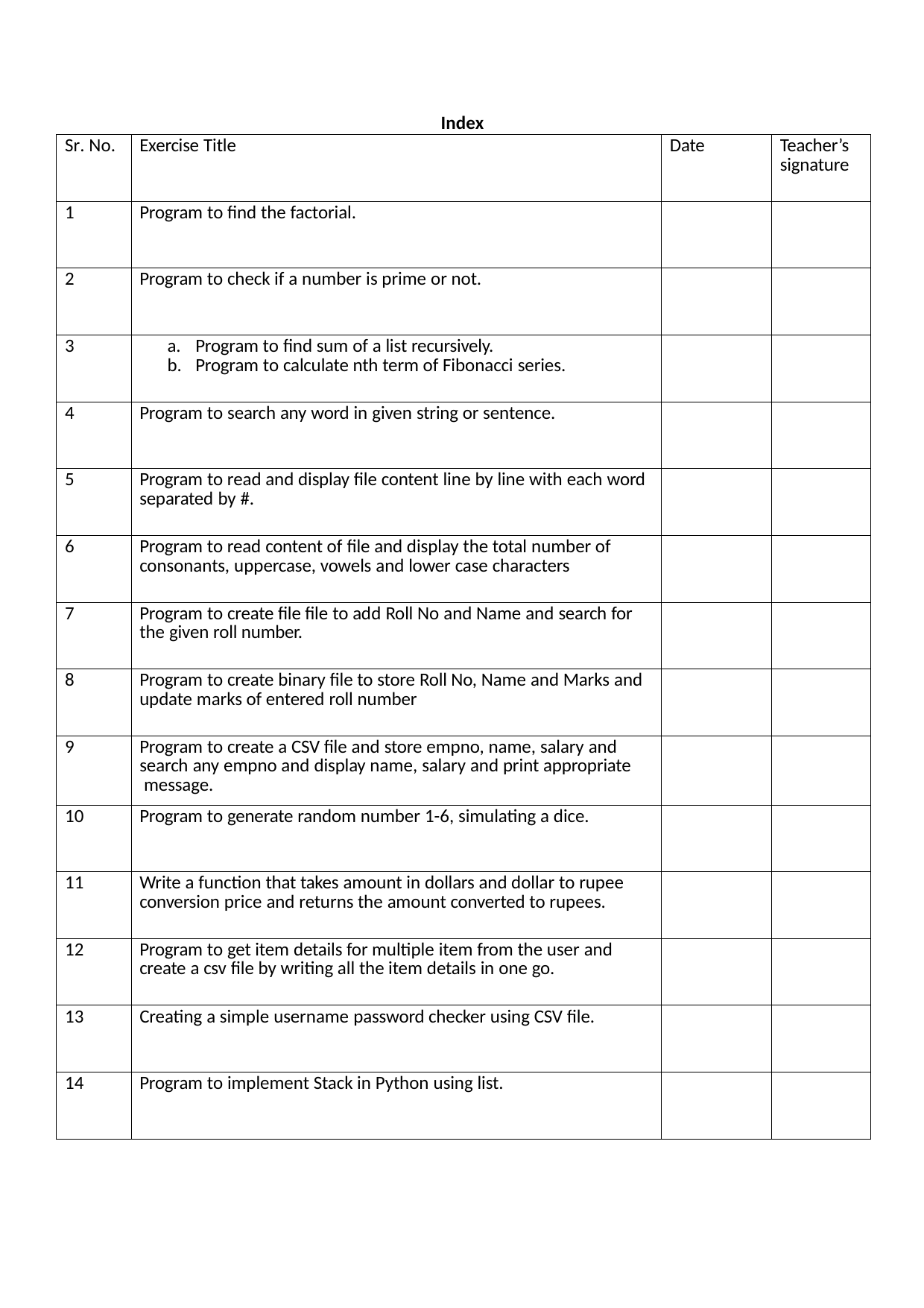

Index
| Sr. No. | Exercise Title | Date | Teacher’s signature |
| --- | --- | --- | --- |
| 1 | Program to find the factorial. |  |  |
| 2 | Program to check if a number is prime or not. |  |  |
| 3 | Program to find sum of a list recursively. Program to calculate nth term of Fibonacci series. |  |  |
| 4 | Program to search any word in given string or sentence. |  |  |
| 5 | Program to read and display file content line by line with each word separated by #. |  |  |
| 6 | Program to read content of file and display the total number of consonants, uppercase, vowels and lower case characters |  |  |
| 7 | Program to create file file to add Roll No and Name and search for the given roll number. |  |  |
| 8 | Program to create binary file to store Roll No, Name and Marks and update marks of entered roll number |  |  |
| 9 | Program to create a CSV file and store empno, name, salary and search any empno and display name, salary and print appropriate message. |  |  |
| 10 | Program to generate random number 1-6, simulating a dice. |  |  |
| 11 | Write a function that takes amount in dollars and dollar to rupee conversion price and returns the amount converted to rupees. |  |  |
| 12 | Program to get item details for multiple item from the user and create a csv file by writing all the item details in one go. |  |  |
| 13 | Creating a simple username password checker using CSV file. |  |  |
| 14 | Program to implement Stack in Python using list. |  |  |